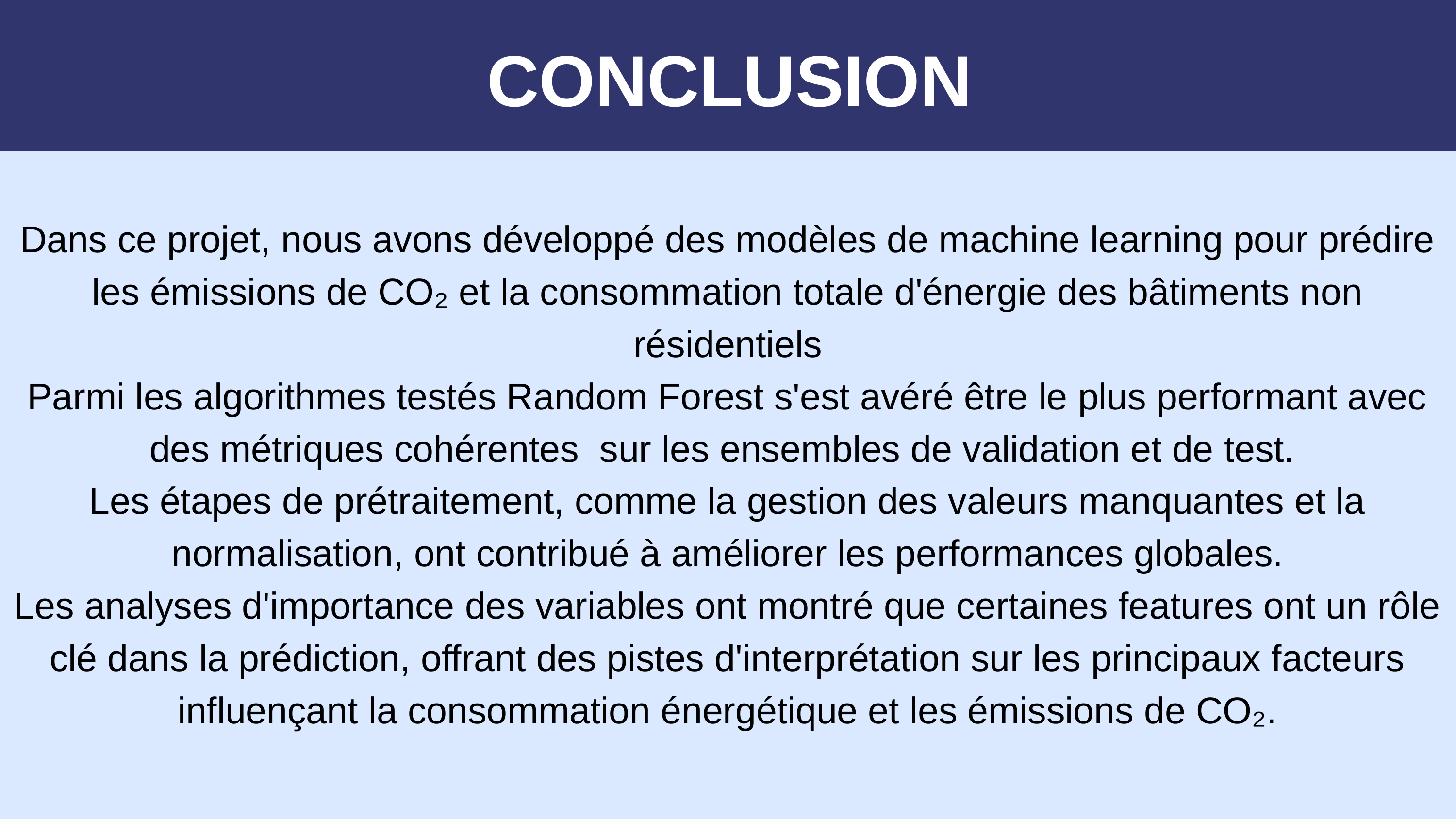

CONCLUSION

Dans ce projet, nous avons développé des modèles de machine learning pour prédire les émissions de CO₂ et la consommation totale d'énergie des bâtiments non résidentiels
Parmi les algorithmes testés Random Forest s'est avéré être le plus performant avec des métriques cohérentes  sur les ensembles de validation et de test.
Les étapes de prétraitement, comme la gestion des valeurs manquantes et la normalisation, ont contribué à améliorer les performances globales.
Les analyses d'importance des variables ont montré que certaines features ont un rôle clé dans la prédiction, offrant des pistes d'interprétation sur les principaux facteurs influençant la consommation énergétique et les émissions de CO₂.